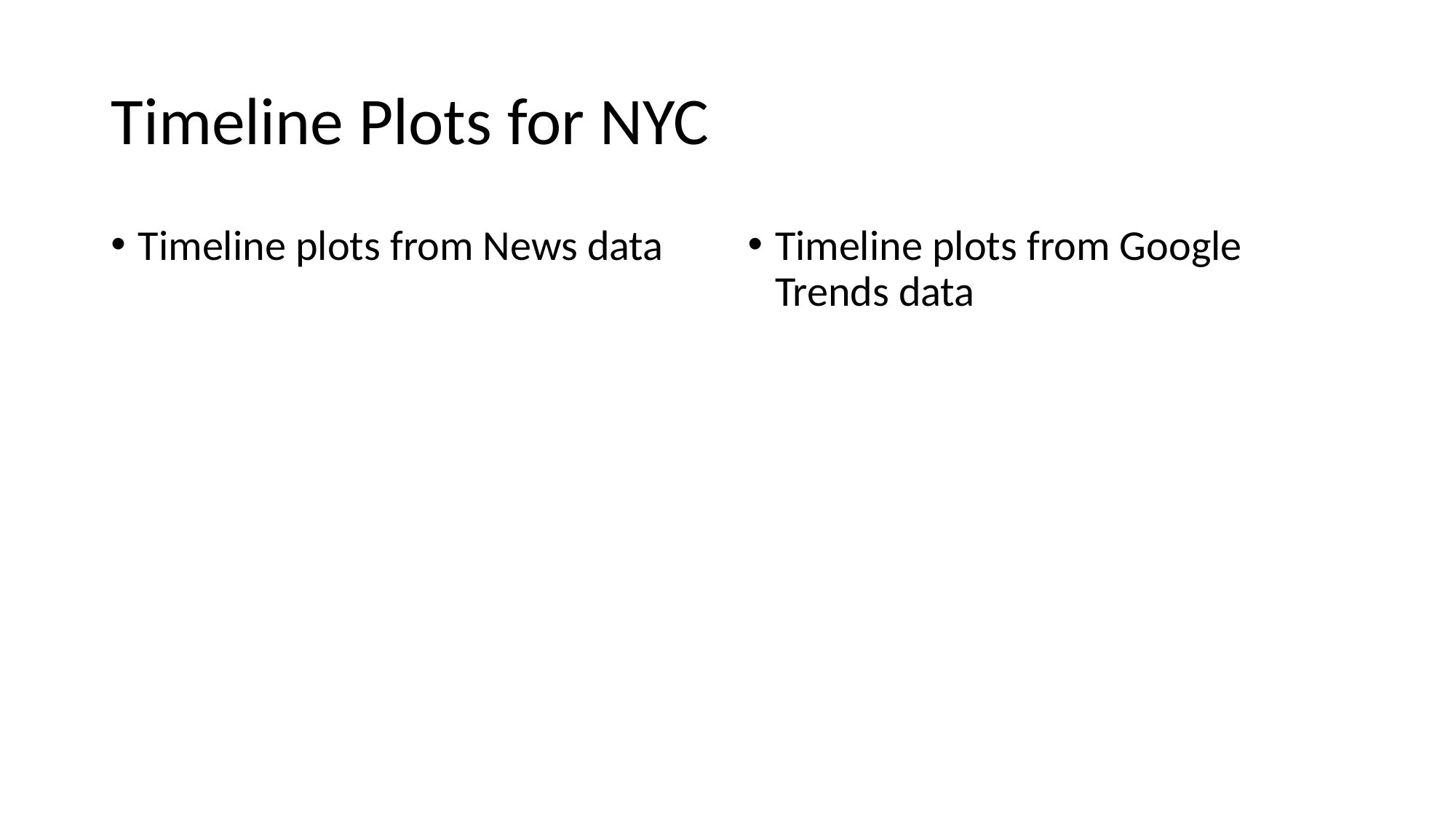

# Timeline Plots for NYC
Timeline plots from News data
Timeline plots from Google Trends data